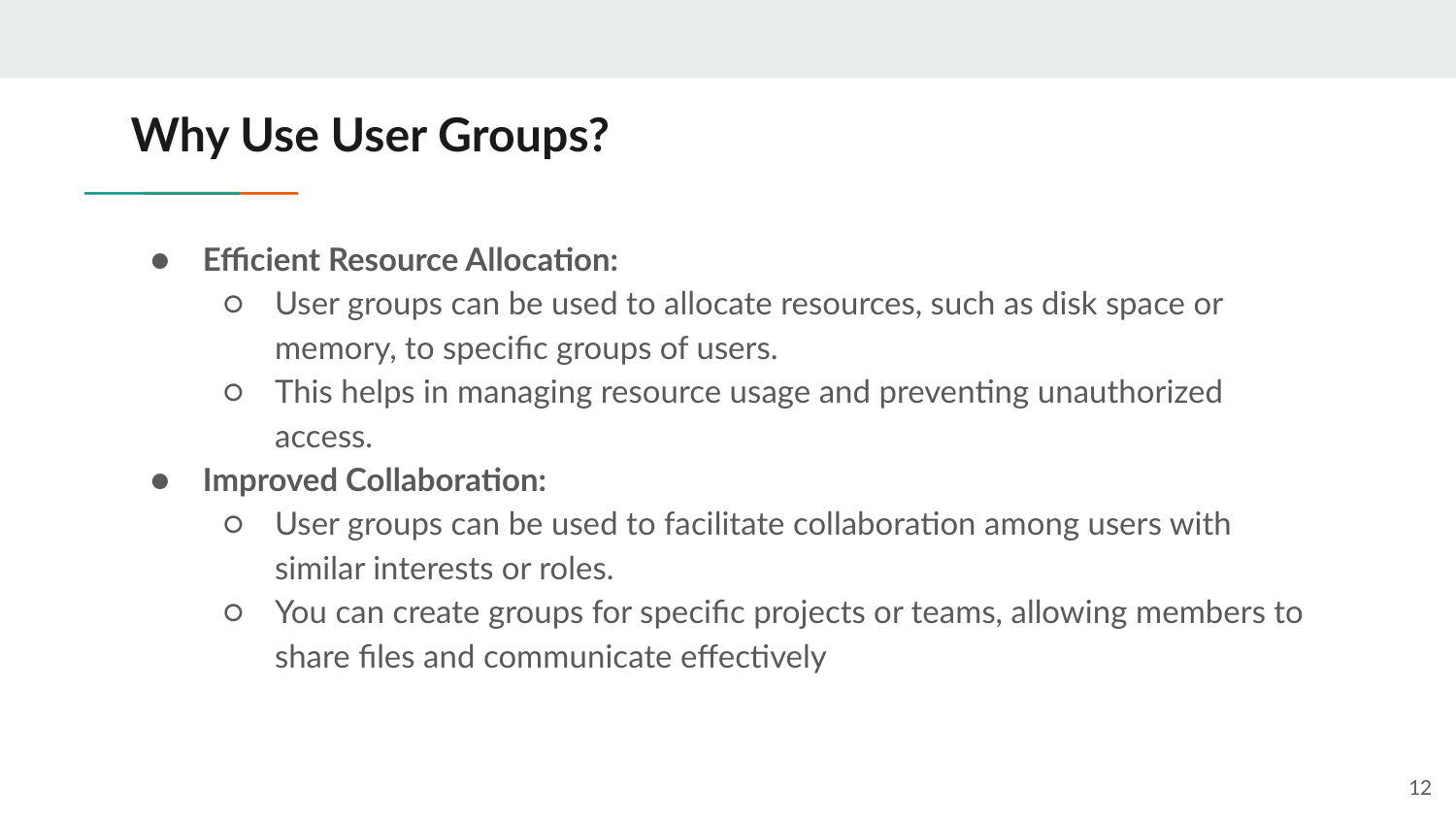

# Why Use User Groups?
Efficient Resource Allocation:
User groups can be used to allocate resources, such as disk space or memory, to specific groups of users.
This helps in managing resource usage and preventing unauthorized access.
Improved Collaboration:
User groups can be used to facilitate collaboration among users with similar interests or roles.
You can create groups for specific projects or teams, allowing members to share files and communicate effectively
12